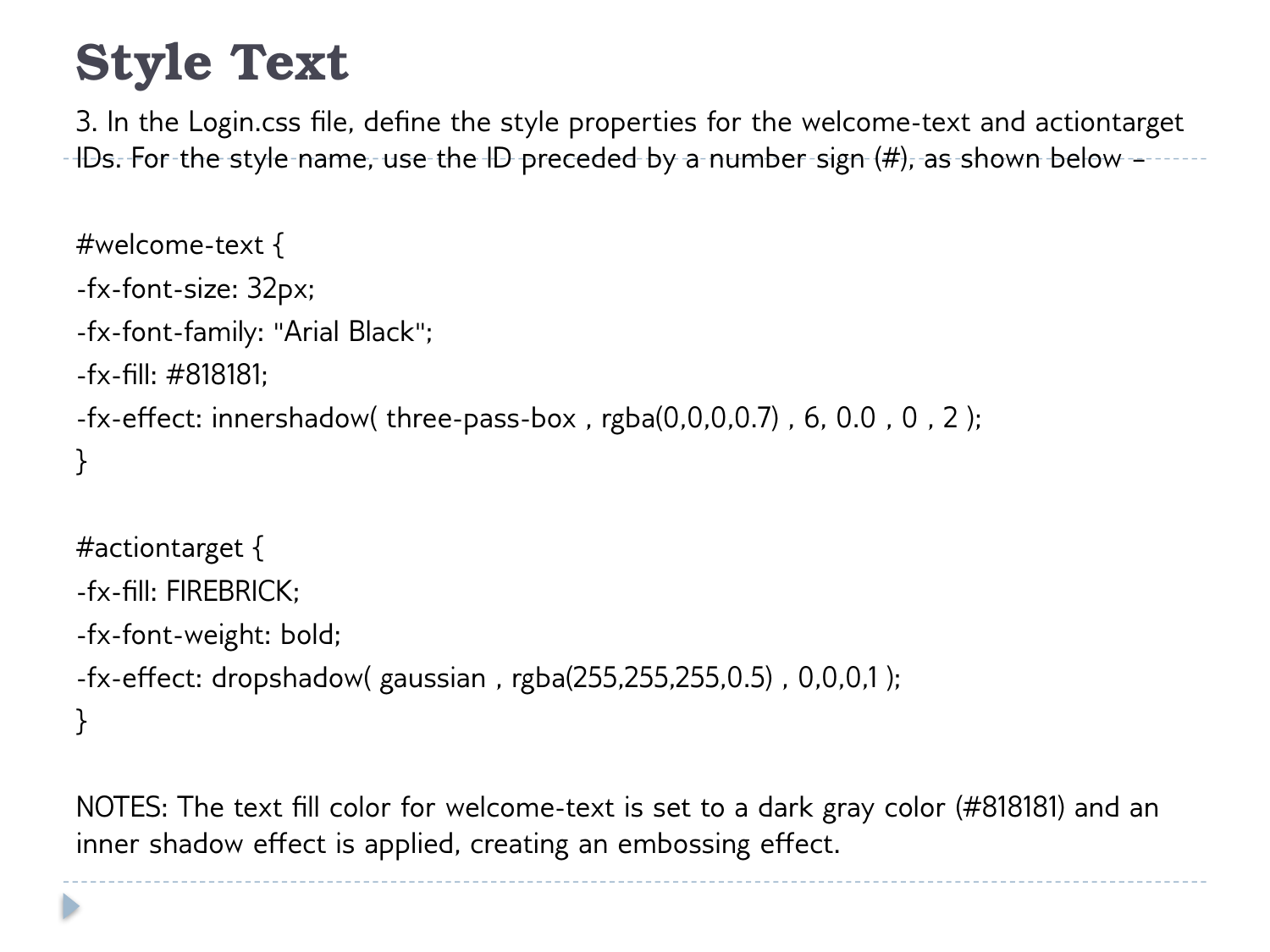

# Style Text
3. In the Login.css file, define the style properties for the welcome-text and actiontarget IDs. For the style name, use the ID preceded by a number sign (#), as shown below –

#welcome-text {
-fx-font-size: 32px;
-fx-font-family: "Arial Black";
-fx-fill: #818181;
-fx-effect: innershadow( three-pass-box , rgba(0,0,0,0.7) , 6, 0.0 , 0 , 2 );
}

#actiontarget {
-fx-fill: FIREBRICK;
-fx-font-weight: bold;
-fx-effect: dropshadow( gaussian , rgba(255,255,255,0.5) , 0,0,0,1 );
}

NOTES: The text fill color for welcome-text is set to a dark gray color (#818181) and an inner shadow effect is applied, creating an embossing effect.